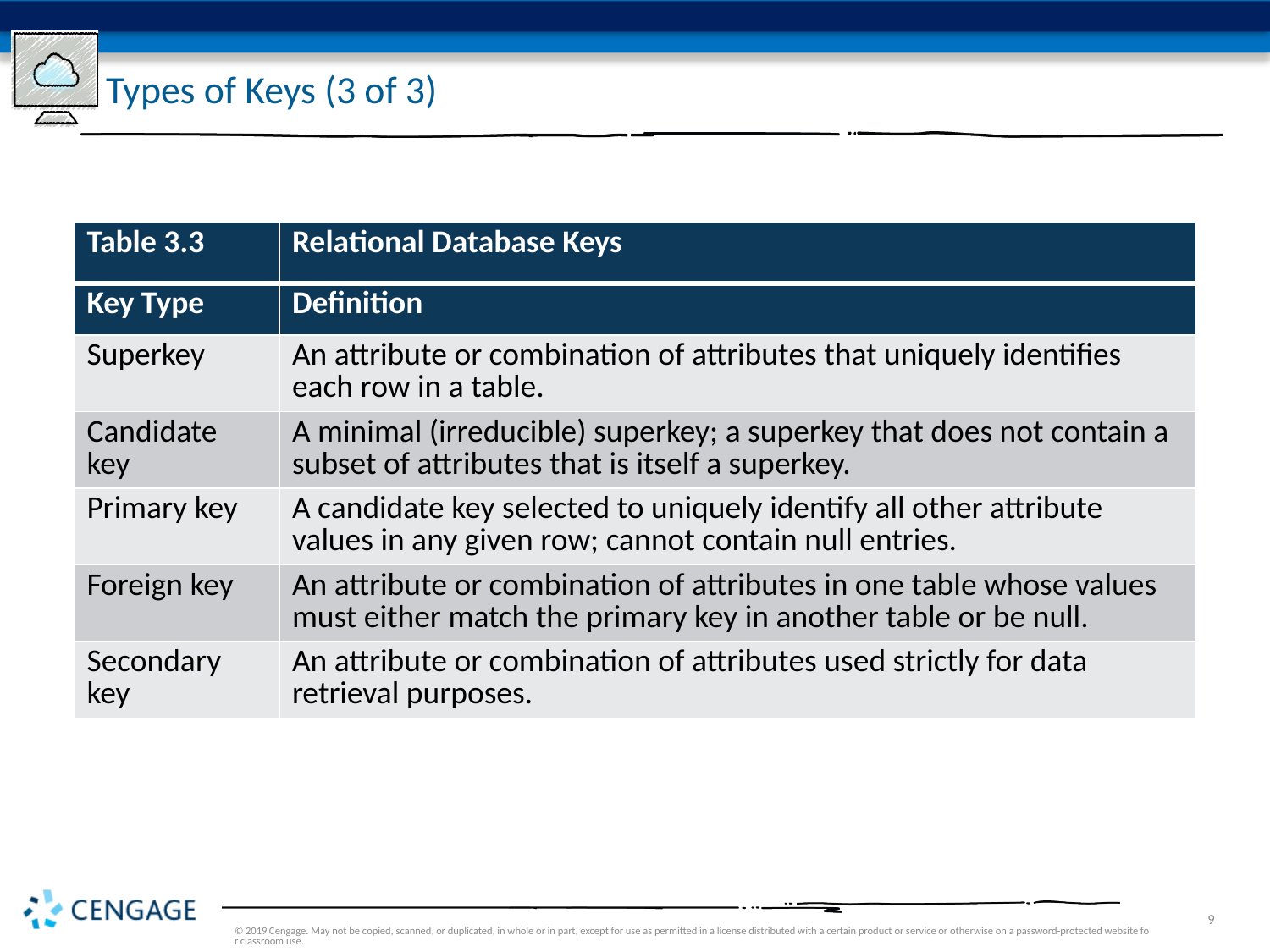

# Types of Keys (3 of 3)
| Table 3.3 | Relational Database Keys |
| --- | --- |
| Key Type | Definition |
| Superkey | An attribute or combination of attributes that uniquely identifies each row in a table. |
| Candidate key | A minimal (irreducible) superkey; a superkey that does not contain a subset of attributes that is itself a superkey. |
| Primary key | A candidate key selected to uniquely identify all other attribute values in any given row; cannot contain null entries. |
| Foreign key | An attribute or combination of attributes in one table whose values must either match the primary key in another table or be null. |
| Secondary key | An attribute or combination of attributes used strictly for data retrieval purposes. |
© 2019 Cengage. May not be copied, scanned, or duplicated, in whole or in part, except for use as permitted in a license distributed with a certain product or service or otherwise on a password-protected website for classroom use.